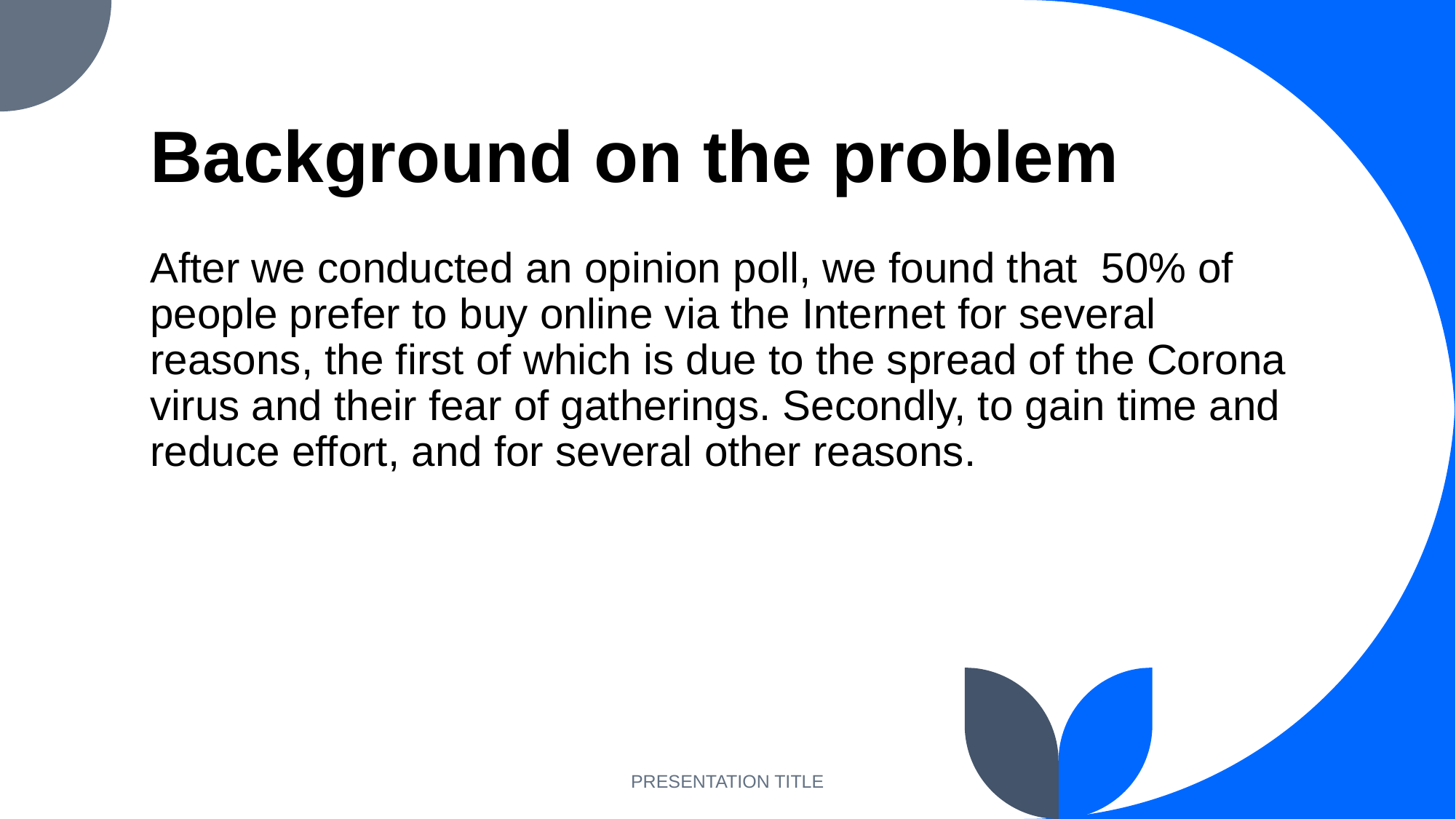

# Background on the problem
After we conducted an opinion poll, we found that  50% of people prefer to buy online via the Internet for several reasons, the first of which is due to the spread of the Corona virus and their fear of gatherings. Secondly, to gain time and reduce effort, and for several other reasons.

PRESENTATION TITLE
4